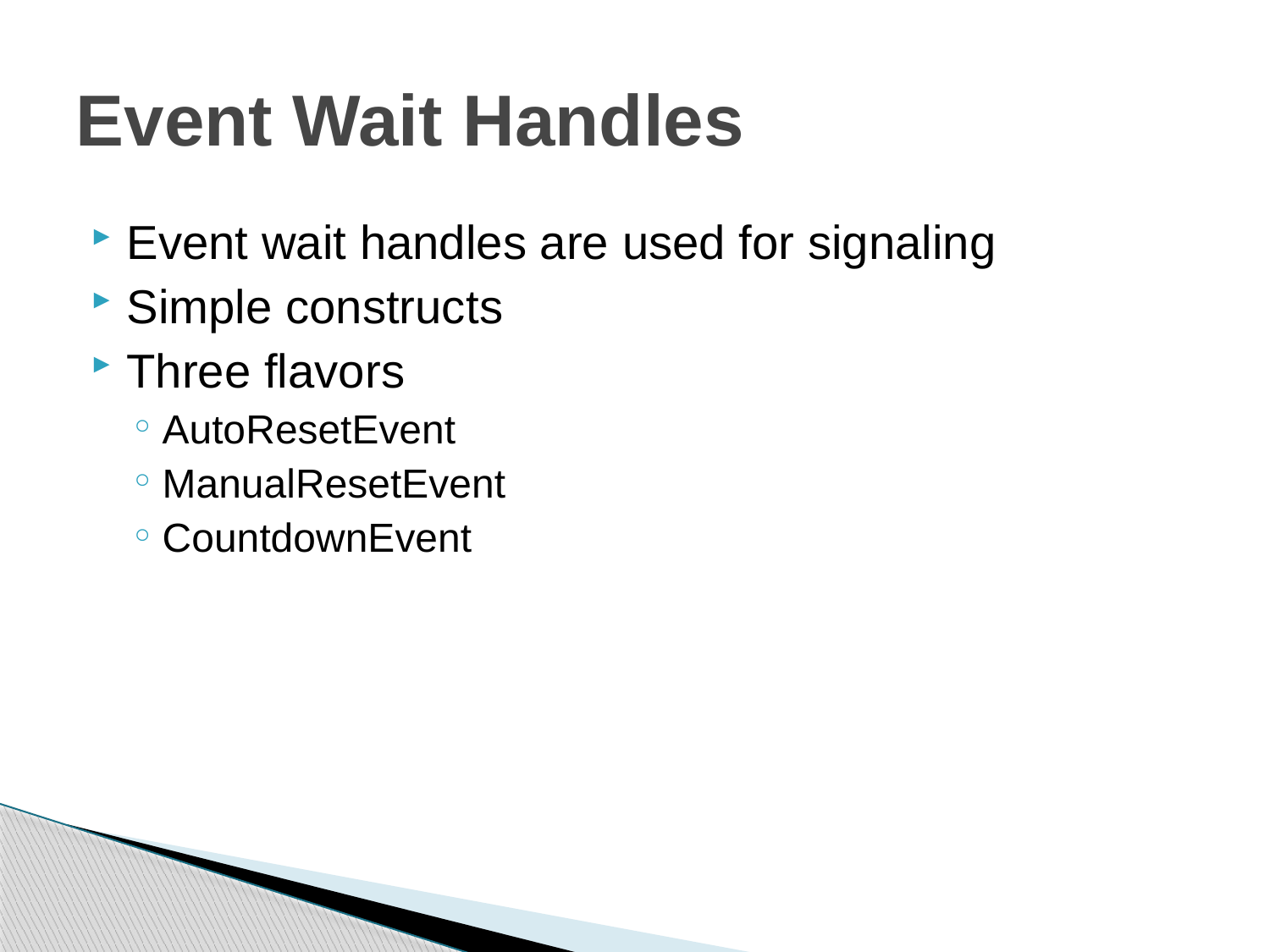

# Event Wait Handles
Event wait handles are used for signaling
Simple constructs
Three flavors
AutoResetEvent
ManualResetEvent
CountdownEvent